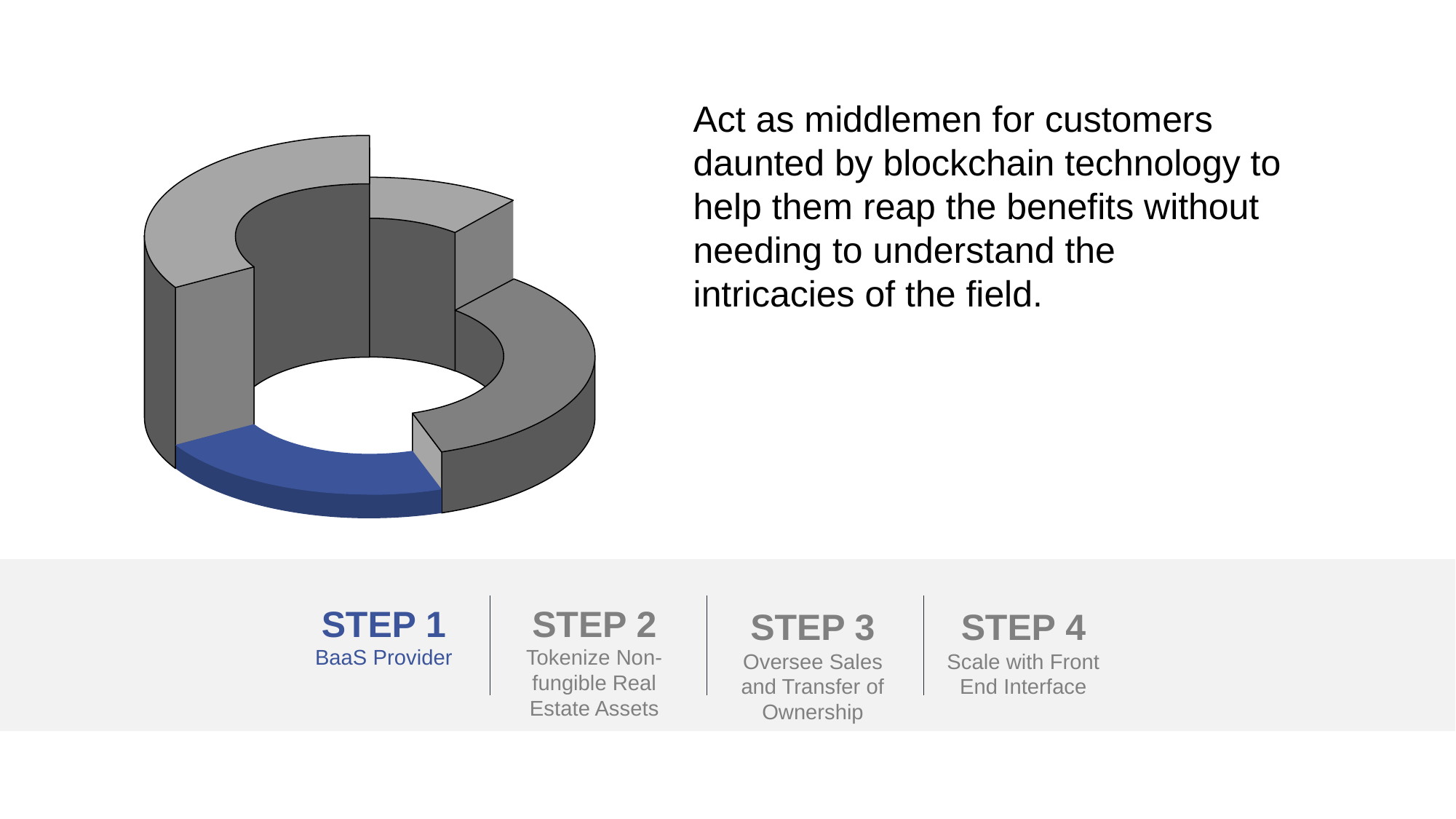

Act as middlemen for customers daunted by blockchain technology to help them reap the benefits without needing to understand the intricacies of the field.

STEP 1
BaaS Provider
STEP 2
Tokenize Non-fungible Real Estate Assets
STEP 3
Oversee Sales and Transfer of Ownership
STEP 4
Scale with Front End Interface